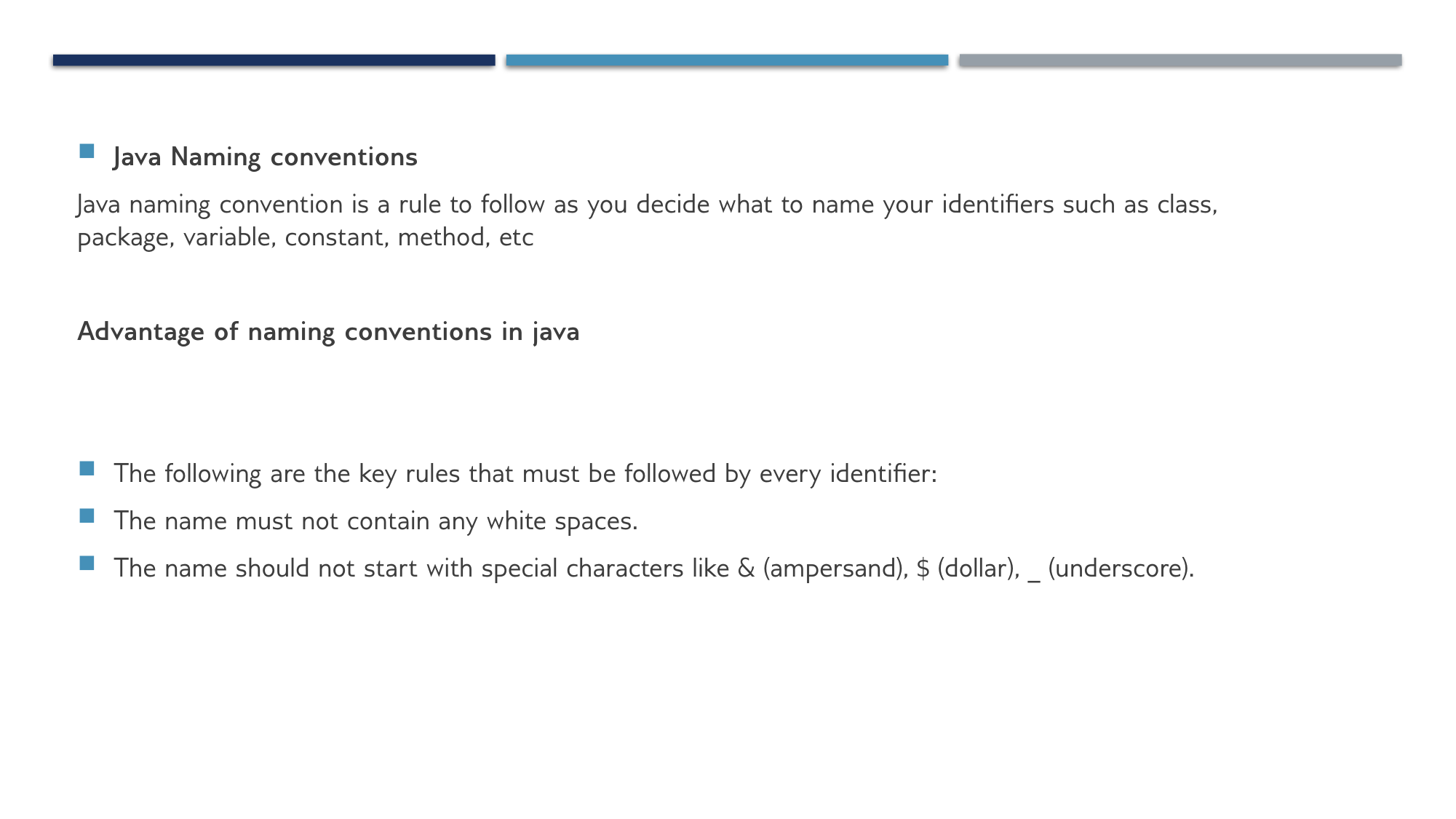

Java Naming conventions
Java naming convention is a rule to follow as you decide what to name your identifiers such as class, package, variable, constant, method, etc

Advantage of naming conventions in java

The following are the key rules that must be followed by every identifier:
The name must not contain any white spaces.
The name should not start with special characters like & (ampersand), $ (dollar), _ (underscore).